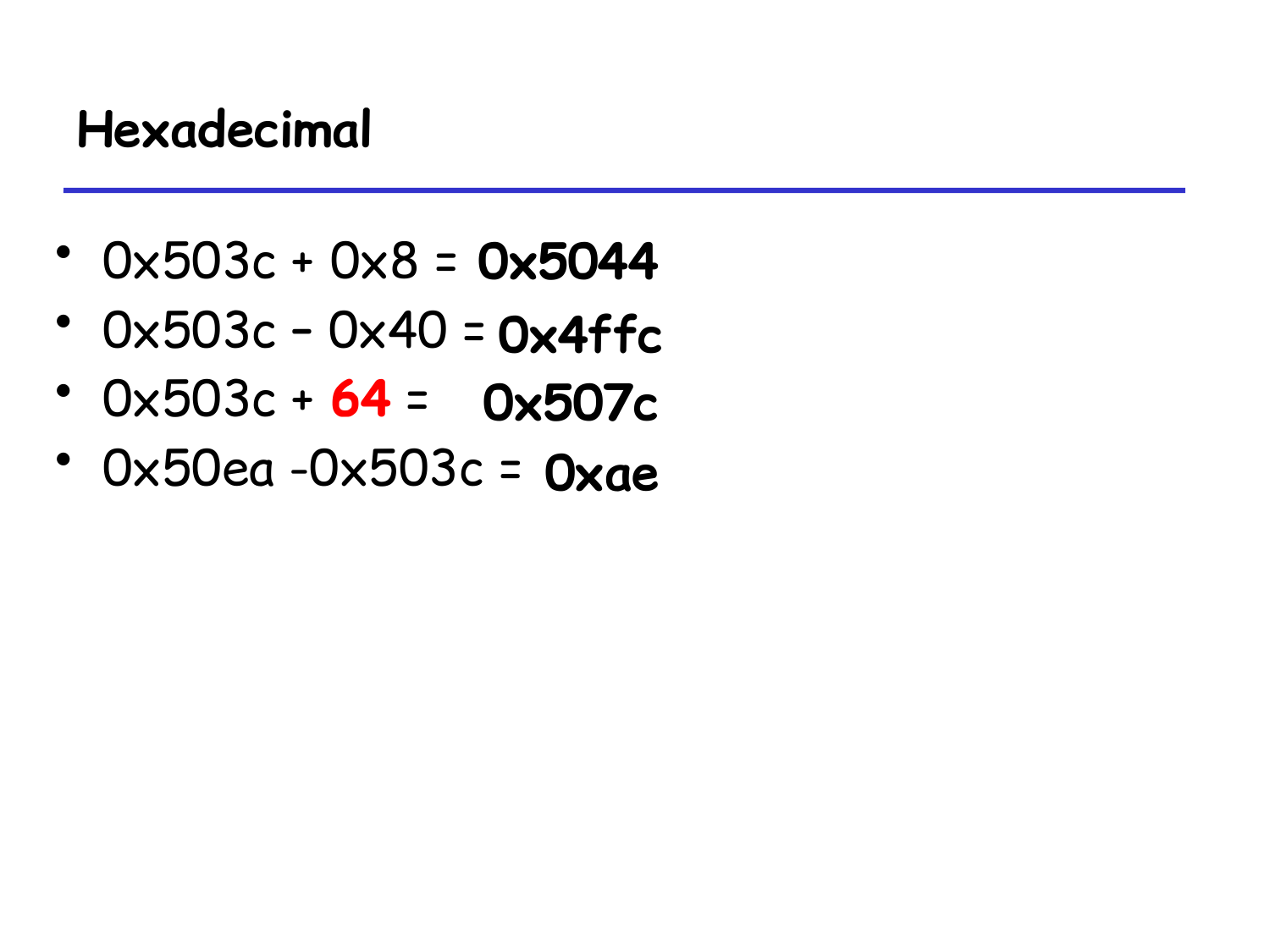

# Hexadecimal
0x503c + 0x8 =
0x503c – 0x40 =
0x503c + 64 =
0x50ea -0x503c =
0x5044
0x4ffc
0x507c
0xae
21